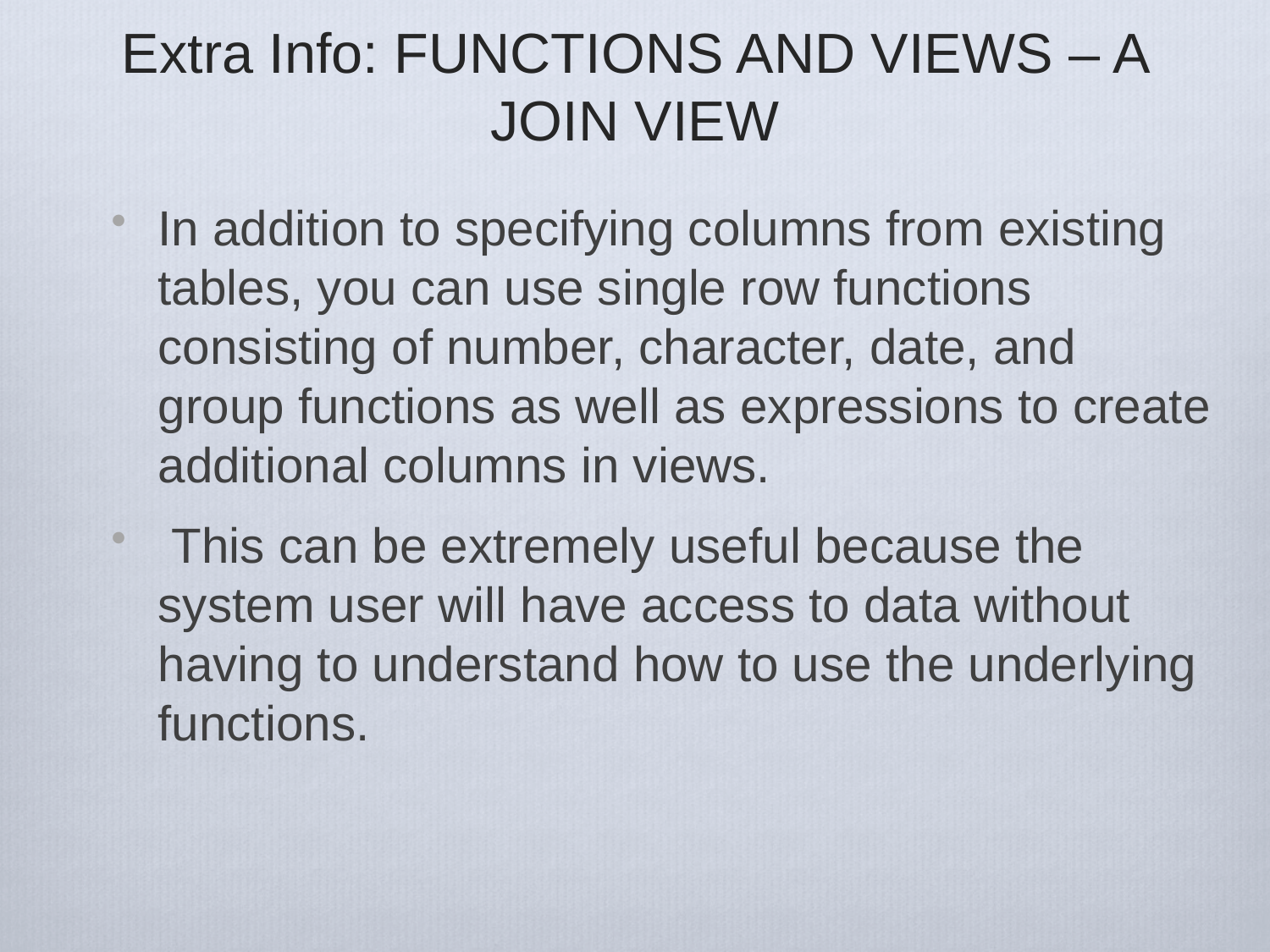

# Extra Info: FUNCTIONS AND VIEWS – A JOIN VIEW
In addition to specifying columns from existing tables, you can use single row functions consisting of number, character, date, and group functions as well as expressions to create additional columns in views.
 This can be extremely useful because the system user will have access to data without having to understand how to use the underlying functions.